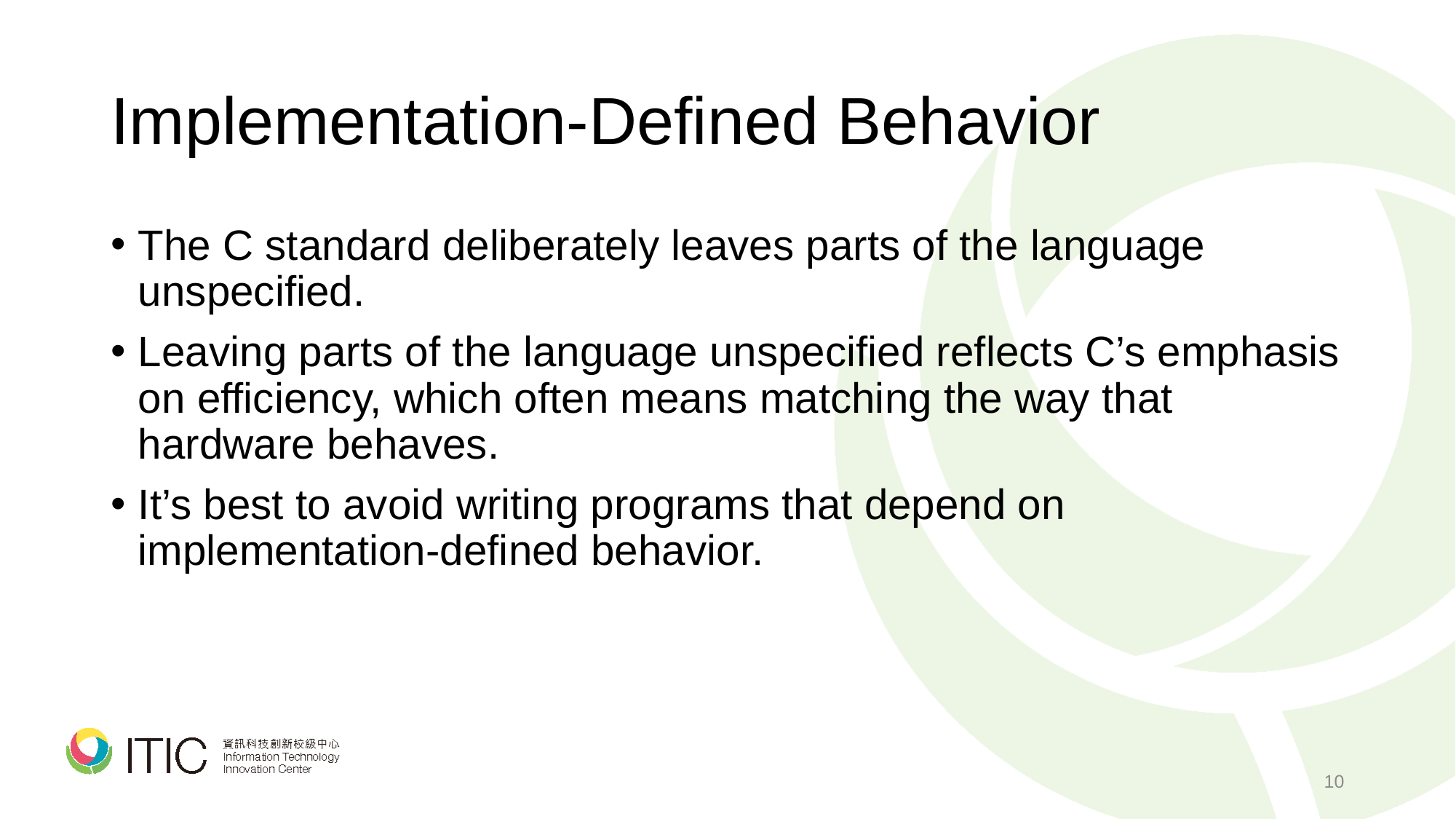

# Implementation-Defined Behavior
The C standard deliberately leaves parts of the language unspecified.
Leaving parts of the language unspecified reflects C’s emphasis on efficiency, which often means matching the way that hardware behaves.
It’s best to avoid writing programs that depend on implementation-defined behavior.

10